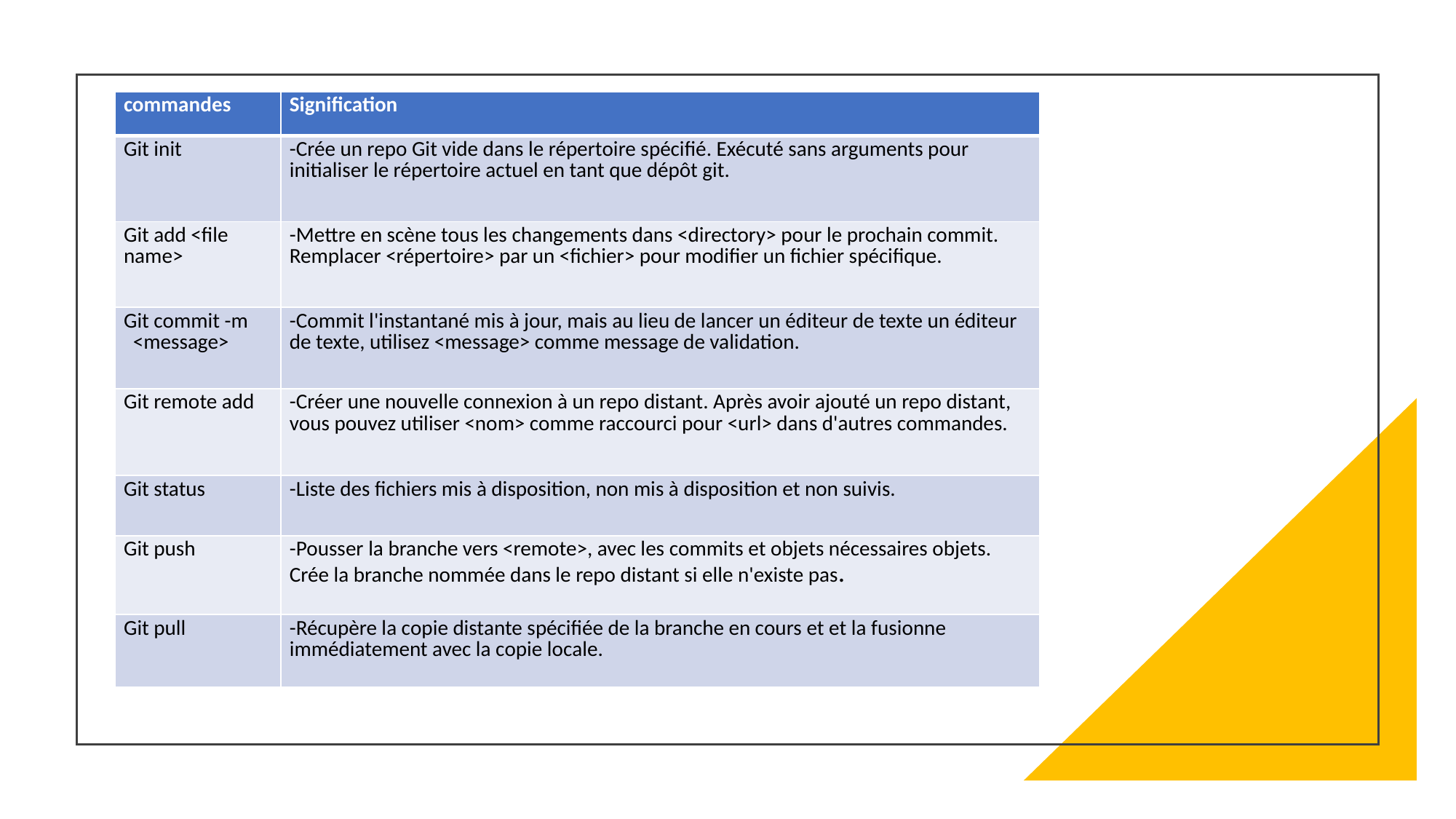

| commandes | Signification |
| --- | --- |
| Git init | -Crée un repo Git vide dans le répertoire spécifié. Exécuté sans arguments pour initialiser le répertoire actuel en tant que dépôt git. |
| Git add <file name> | -Mettre en scène tous les changements dans <directory> pour le prochain commit. Remplacer <répertoire> par un <fichier> pour modifier un fichier spécifique. |
| Git commit -m   <message> | -Commit l'instantané mis à jour, mais au lieu de lancer un éditeur de texte un éditeur de texte, utilisez <message> comme message de validation. |
| Git remote add | -Créer une nouvelle connexion à un repo distant. Après avoir ajouté un repo distant, vous pouvez utiliser <nom> comme raccourci pour <url> dans d'autres commandes. |
| Git status | -Liste des fichiers mis à disposition, non mis à disposition et non suivis. |
| Git push | -Pousser la branche vers <remote>, avec les commits et objets nécessaires objets. Crée la branche nommée dans le repo distant si elle n'existe pas. |
| Git pull | -Récupère la copie distante spécifiée de la branche en cours et et la fusionne immédiatement avec la copie locale. |